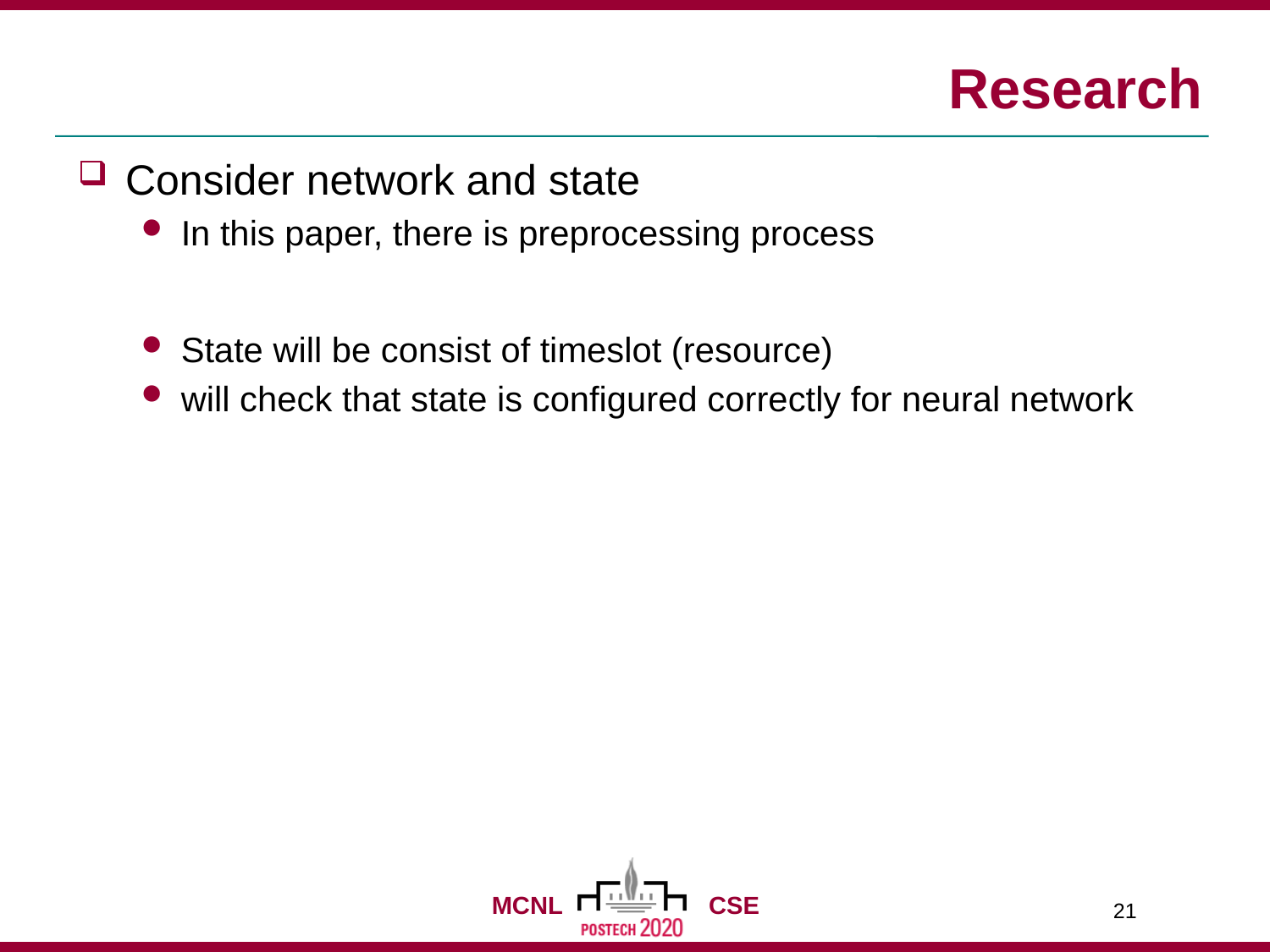

# Research
Consider network and state
In this paper, there is preprocessing process

State will be consist of timeslot (resource)
will check that state is configured correctly for neural network
21